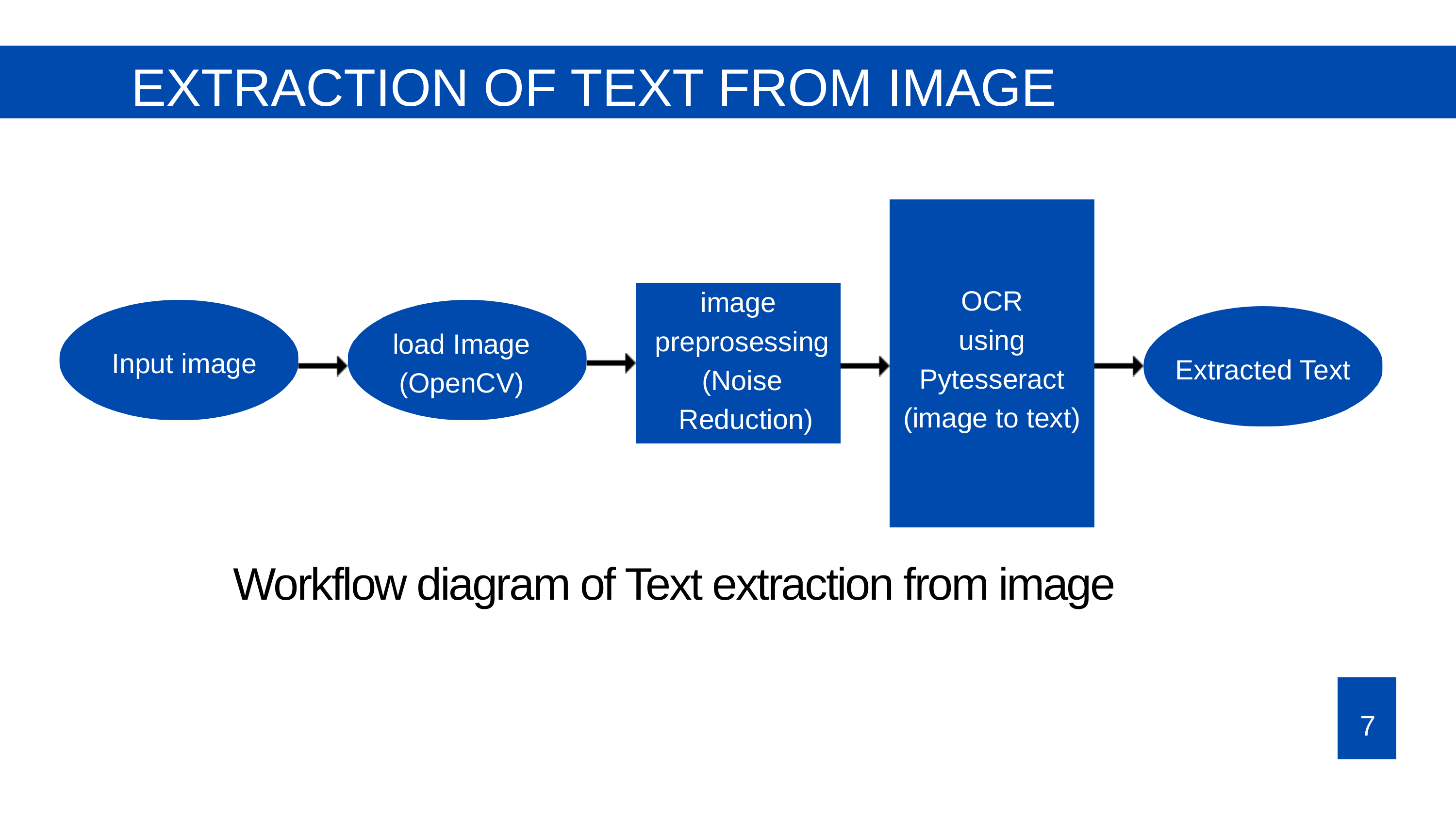

EXTRACTION OF TEXT FROM IMAGE

OCR
using
Pytesseract
(image to text)
image
preprosessing
(Noise
 Reduction)

load Image
(OpenCV)
Input image
Extracted Text

Workflow diagram of Text extraction from image

7